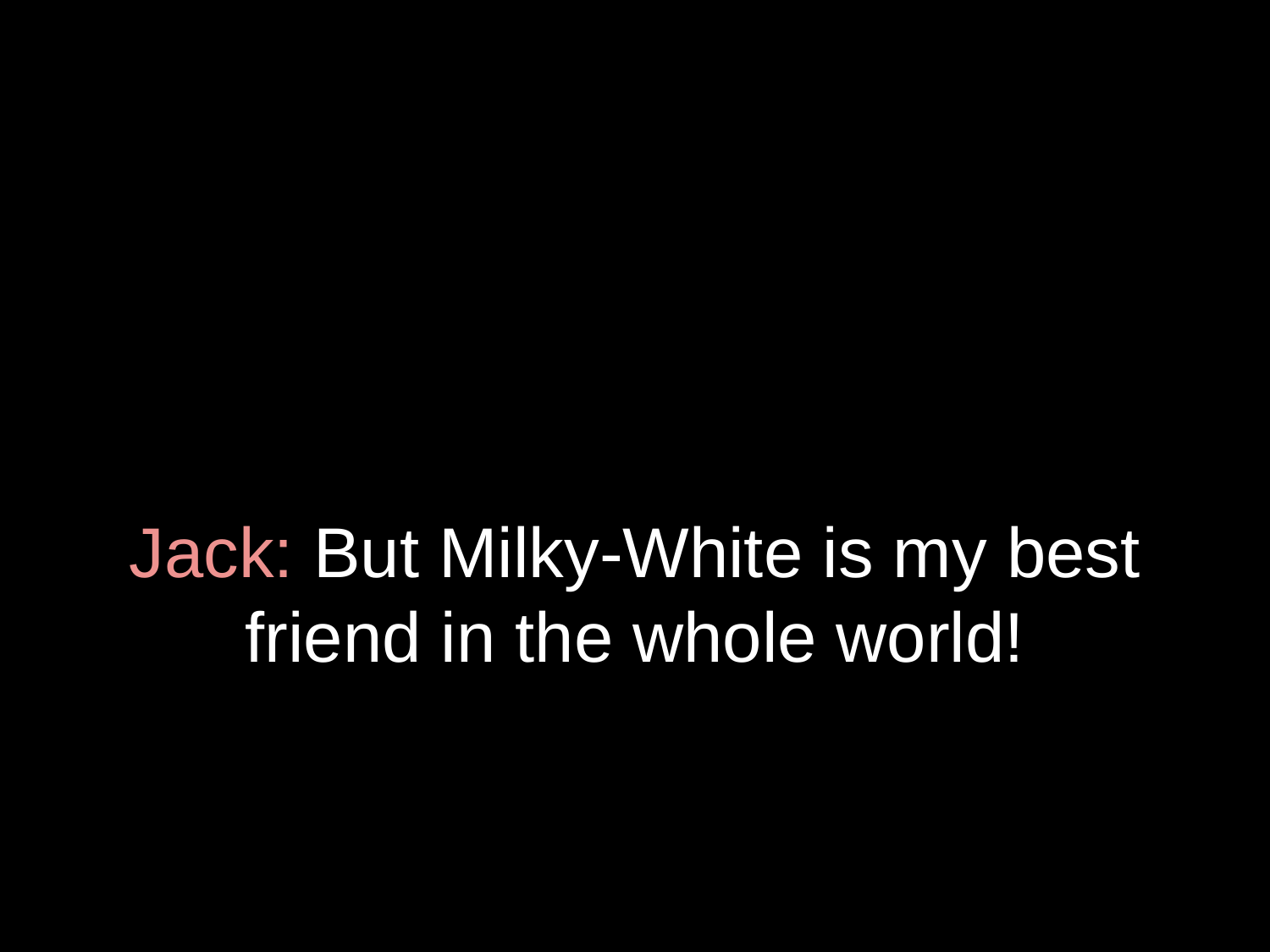

# Jack: But Milky-White is my best friend in the whole world!